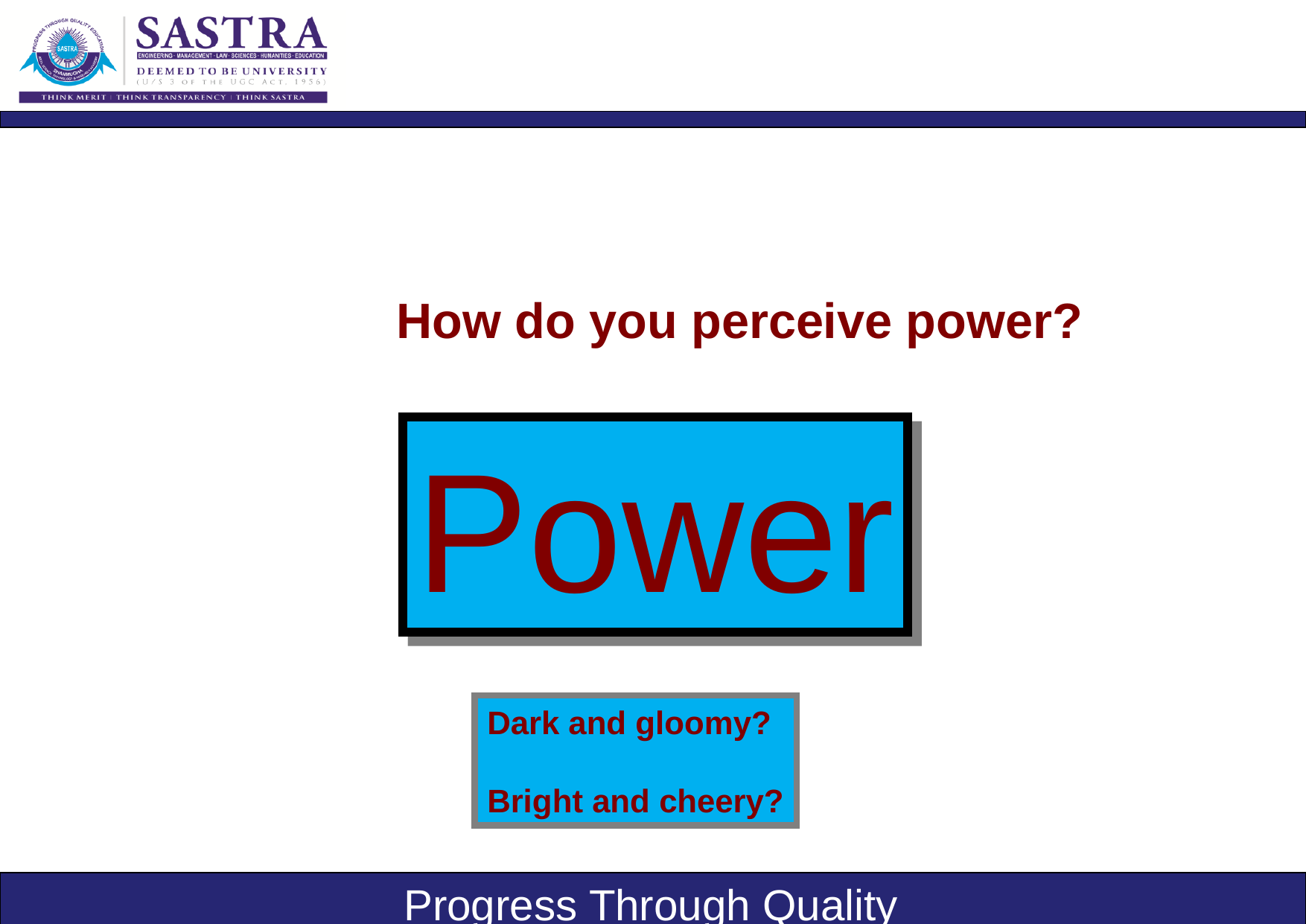

How do you perceive power?
Power
Dark and gloomy?

Bright and cheery?